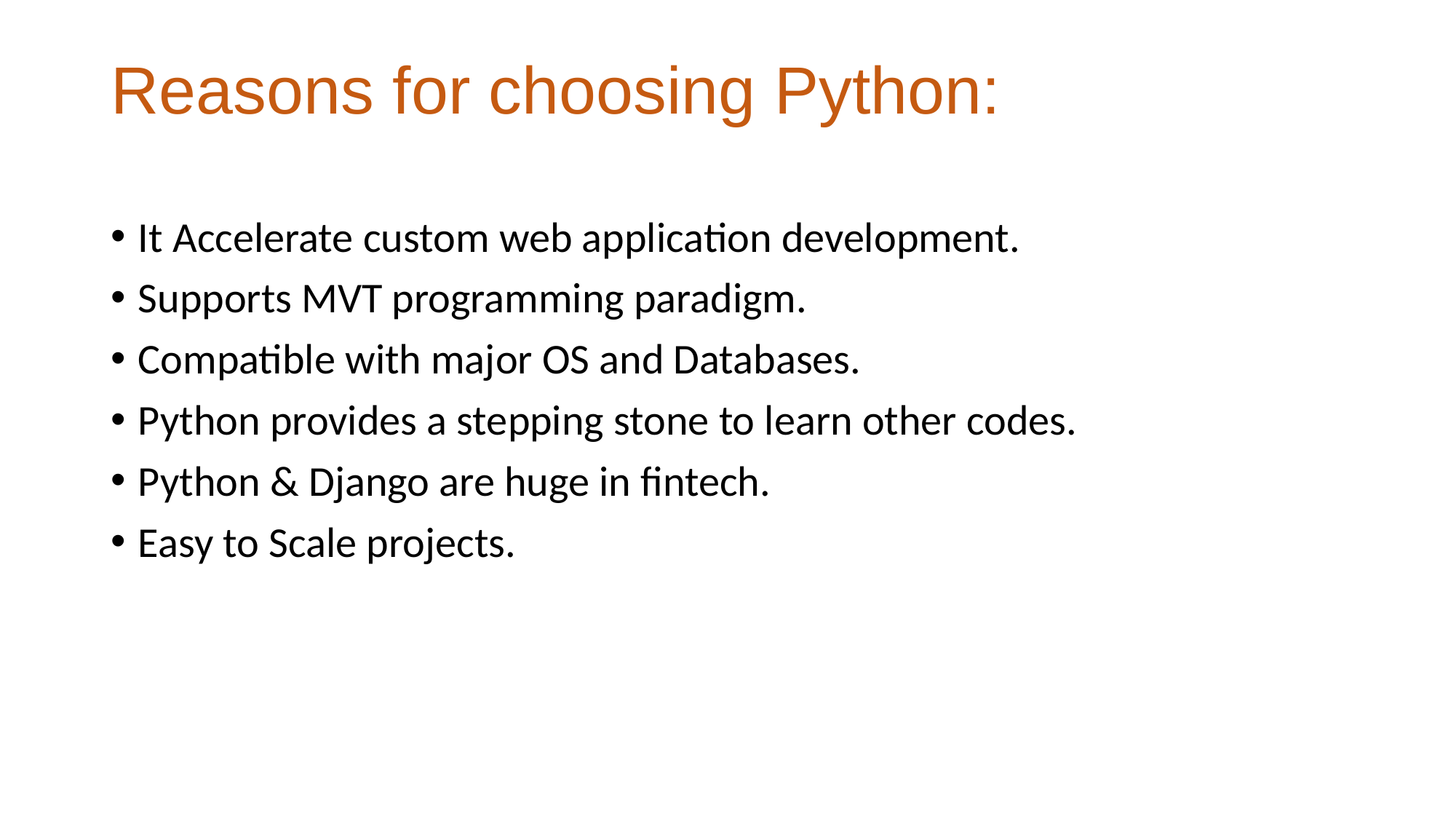

# Reasons for choosing Python:
It Accelerate custom web application development.
Supports MVT programming paradigm.
Compatible with major OS and Databases.
Python provides a stepping stone to learn other codes.
Python & Django are huge in fintech.
Easy to Scale projects.